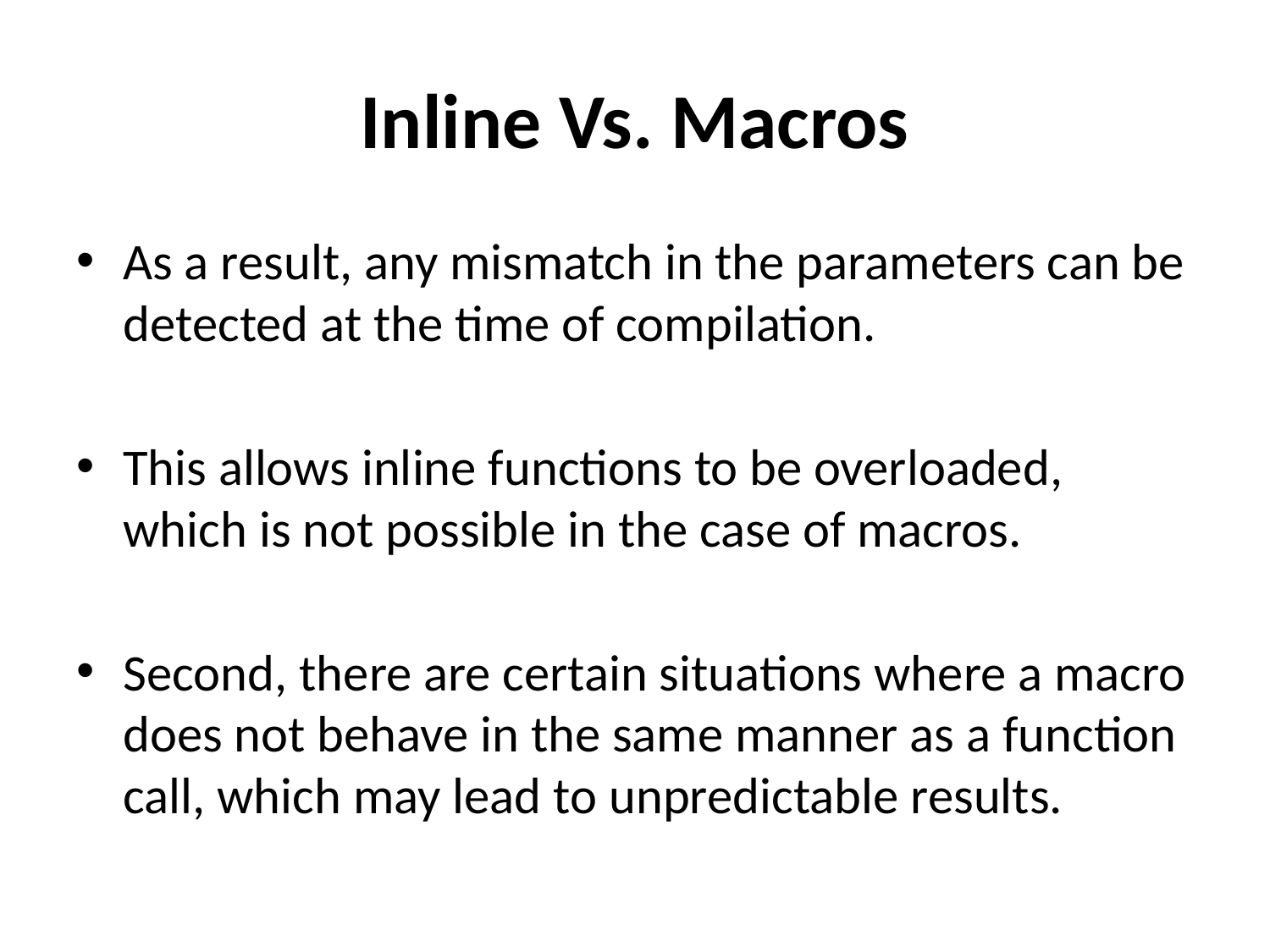

# Inline Vs. Macros
As a result, any mismatch in the parameters can be detected at the time of compilation.

This allows inline functions to be overloaded, which is not possible in the case of macros.

Second, there are certain situations where a macro does not behave in the same manner as a function call, which may lead to unpredictable results.